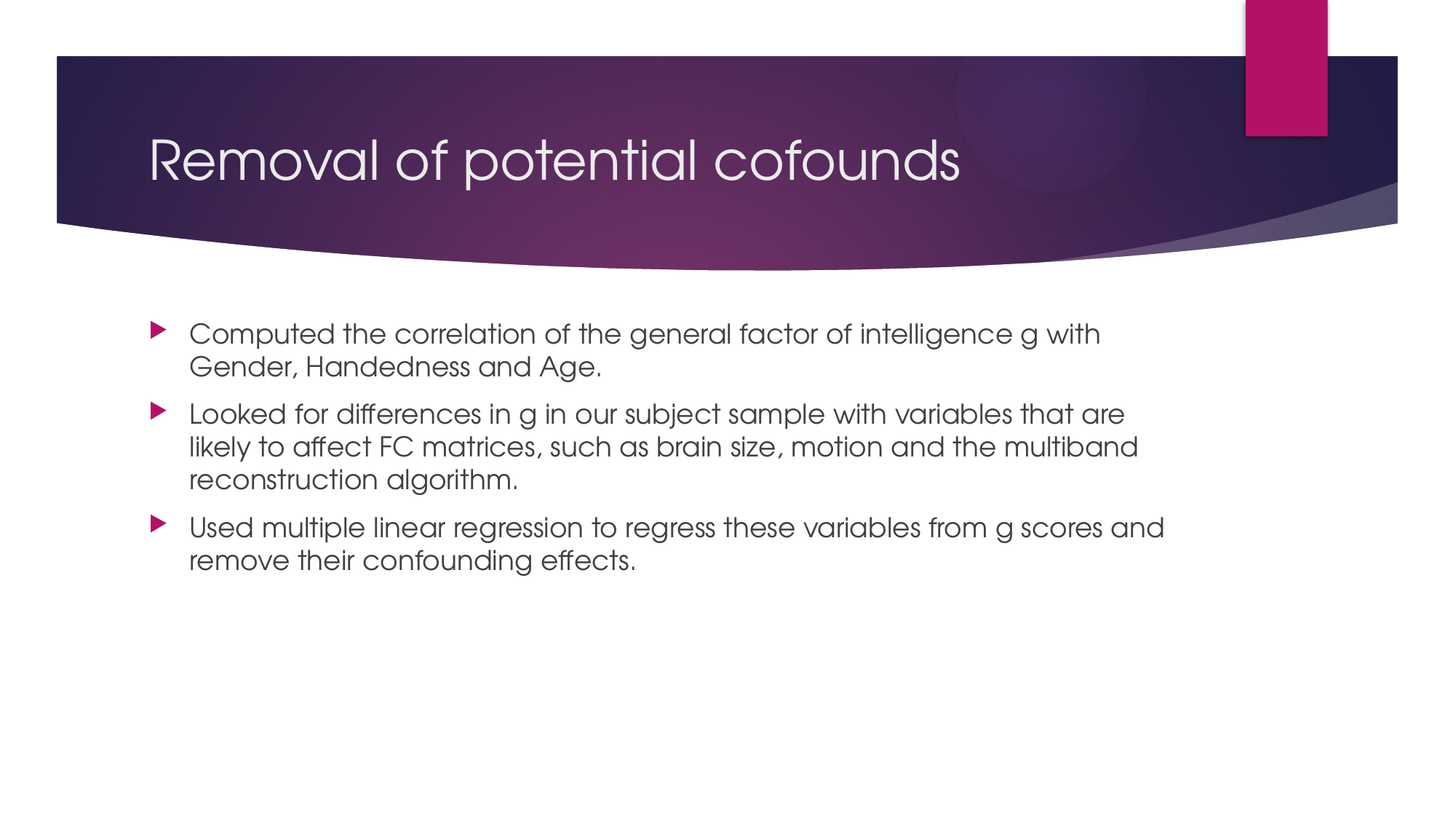

# Removal of potential cofounds
Computed the correlation of the general factor of intelligence g with Gender, Handedness and Age.
Looked for differences in g in our subject sample with variables that are likely to affect FC matrices, such as brain size, motion and the multiband reconstruction algorithm.
Used multiple linear regression to regress these variables from g scores and remove their confounding effects.